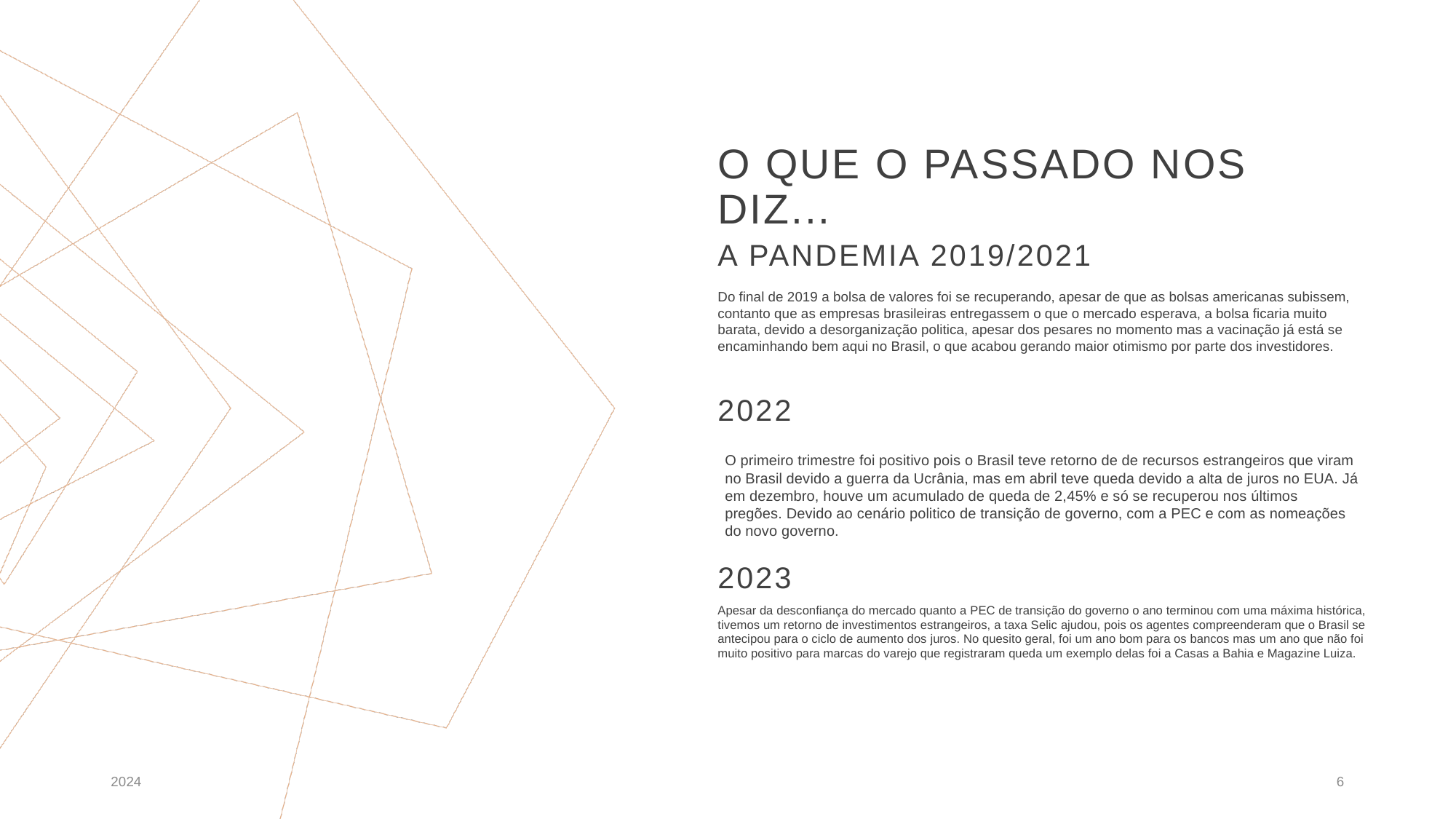

# O QUE O PASSADO NOS DIZ...
A PANDEMIA 2019/2021
Do final de 2019 a bolsa de valores foi se recuperando, apesar de que as bolsas americanas subissem, contanto que as empresas brasileiras entregassem o que o mercado esperava, a bolsa ficaria muito barata, devido a desorganização politica, apesar dos pesares no momento mas a vacinação já está se encaminhando bem aqui no Brasil, o que acabou gerando maior otimismo por parte dos investidores.
2022
O primeiro trimestre foi positivo pois o Brasil teve retorno de de recursos estrangeiros que viram no Brasil devido a guerra da Ucrânia, mas em abril teve queda devido a alta de juros no EUA. Já em dezembro, houve um acumulado de queda de 2,45% e só se recuperou nos últimos pregões. Devido ao cenário politico de transição de governo, com a PEC e com as nomeações do novo governo.
2023
Apesar da desconfiança do mercado quanto a PEC de transição do governo o ano terminou com uma máxima histórica, tivemos um retorno de investimentos estrangeiros, a taxa Selic ajudou, pois os agentes compreenderam que o Brasil se antecipou para o ciclo de aumento dos juros. No quesito geral, foi um ano bom para os bancos mas um ano que não foi muito positivo para marcas do varejo que registraram queda um exemplo delas foi a Casas a Bahia e Magazine Luiza.
2024
6